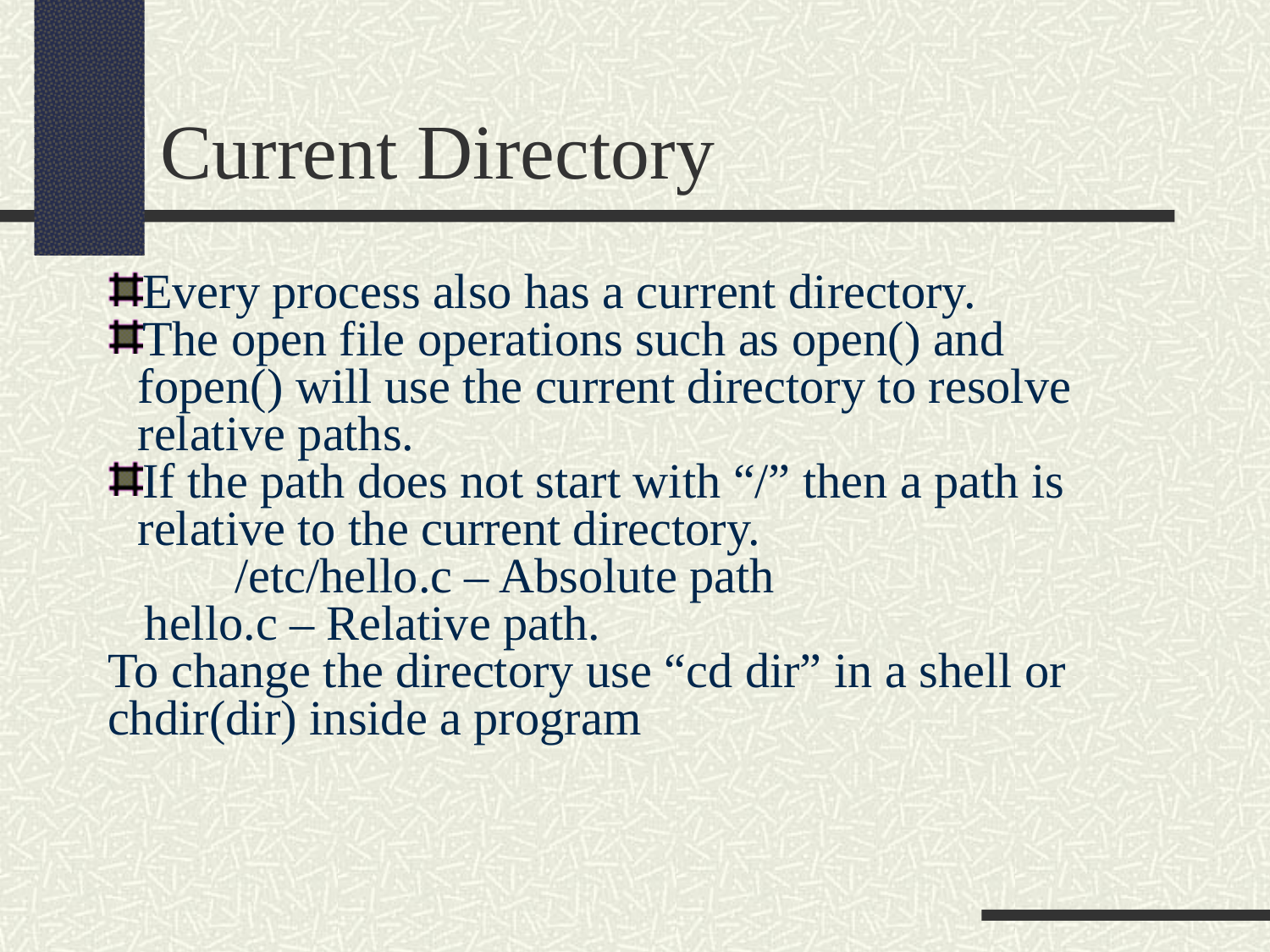

Current Directory
Every process also has a current directory.
The open file operations such as open() and fopen() will use the current directory to resolve relative paths.
If the path does not start with “/” then a path is relative to the current directory.
	/etc/hello.c – Absolute path
   hello.c – Relative path.
To change the directory use “cd dir” in a shell or chdir(dir) inside a program